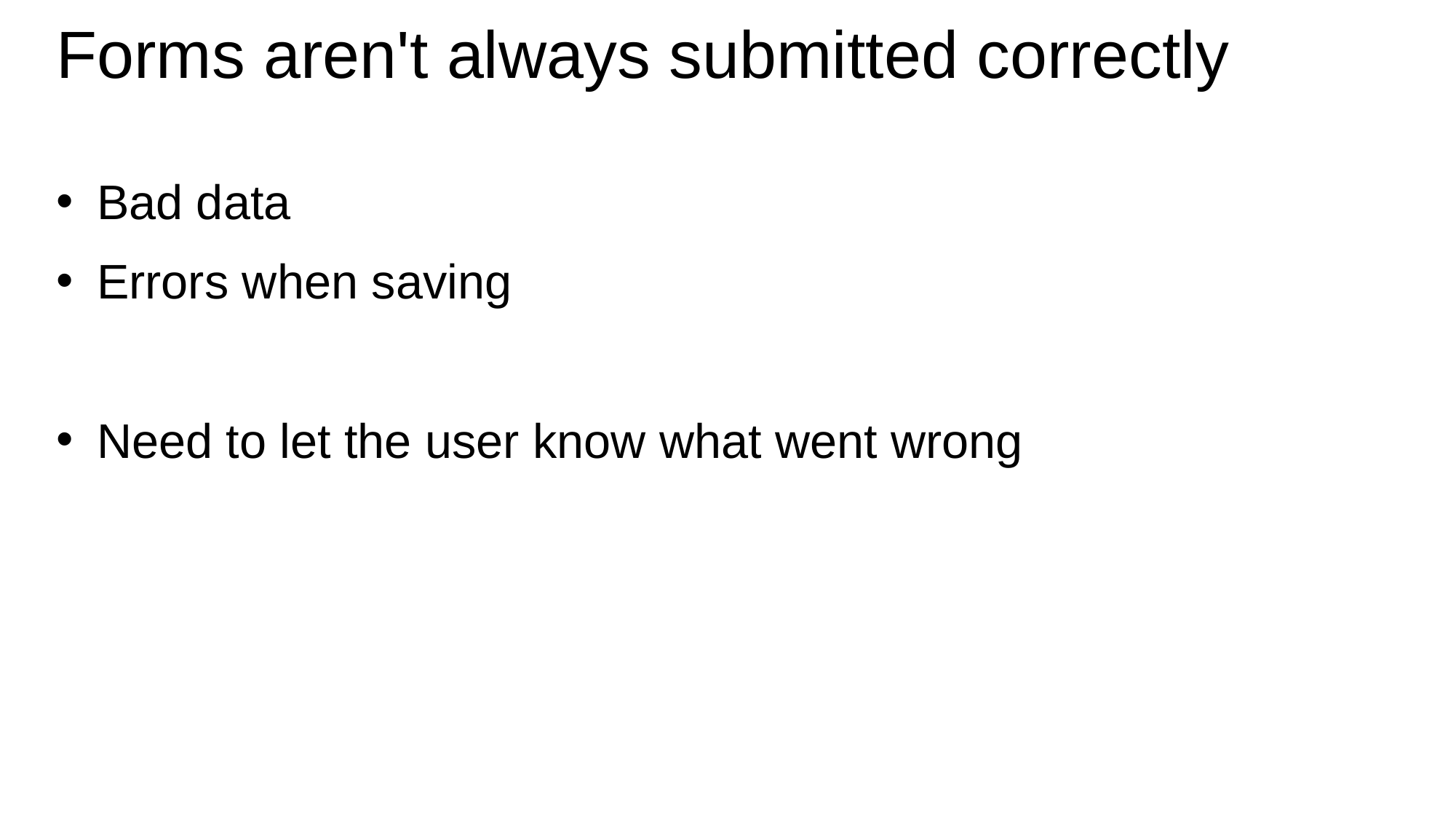

# Forms aren't always submitted correctly
Bad data
Errors when saving

Need to let the user know what went wrong